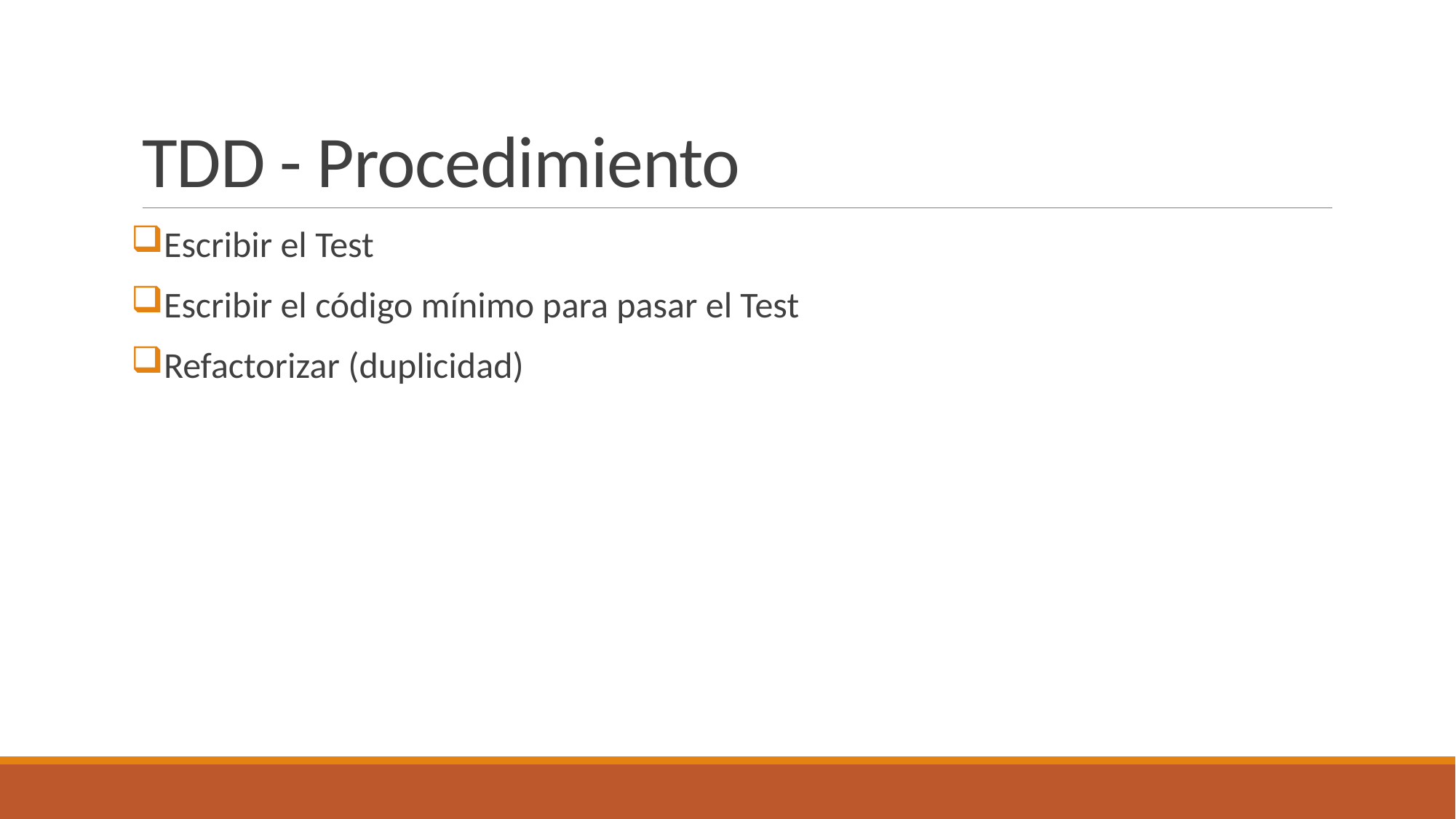

# TDD - Procedimiento
Escribir el Test
Escribir el código mínimo para pasar el Test
Refactorizar (duplicidad)